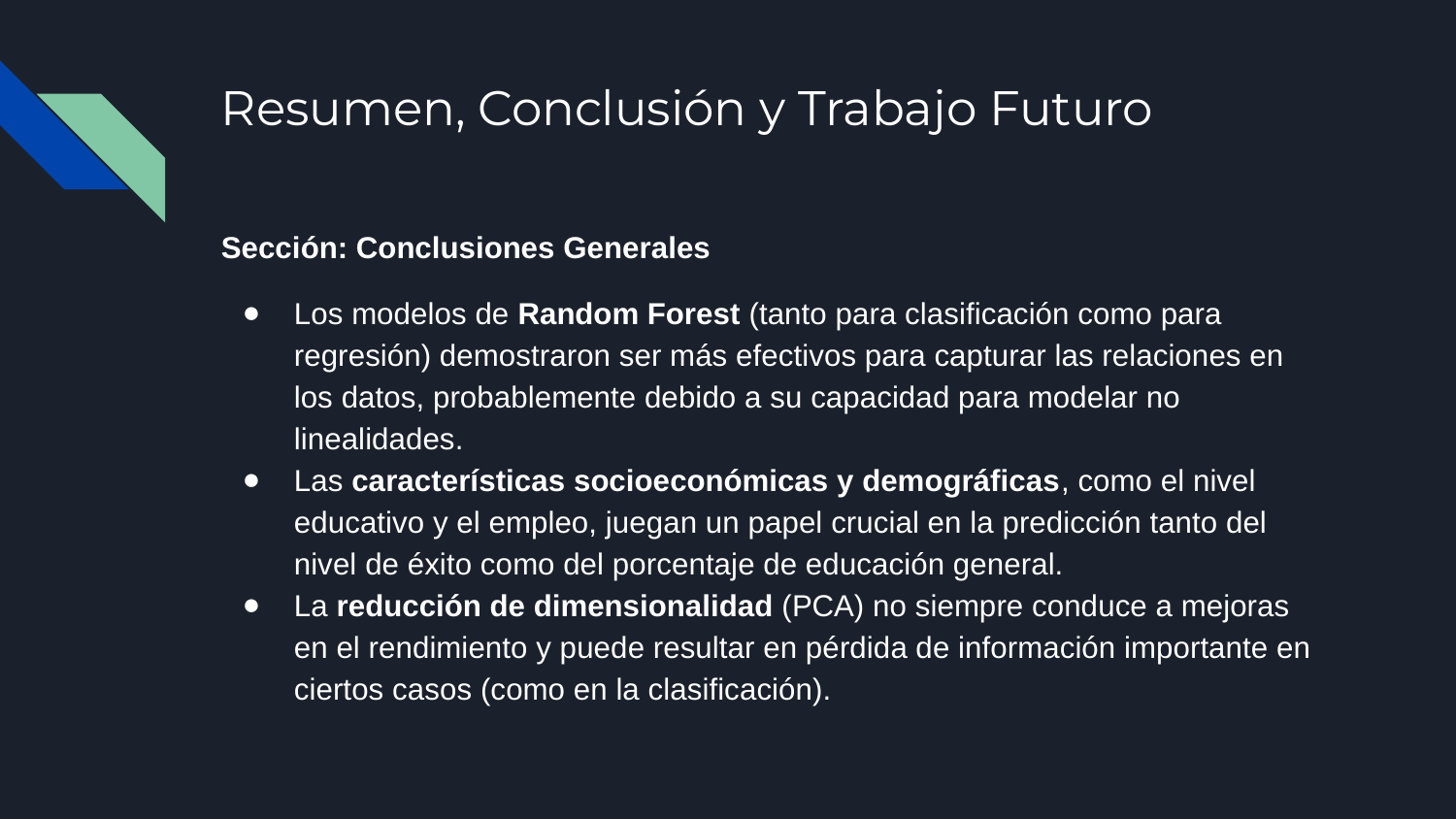

# Resumen, Conclusión y Trabajo Futuro

Sección: Conclusiones Generales
Los modelos de Random Forest (tanto para clasificación como para regresión) demostraron ser más efectivos para capturar las relaciones en los datos, probablemente debido a su capacidad para modelar no linealidades.
Las características socioeconómicas y demográficas, como el nivel educativo y el empleo, juegan un papel crucial en la predicción tanto del nivel de éxito como del porcentaje de educación general.
La reducción de dimensionalidad (PCA) no siempre conduce a mejoras en el rendimiento y puede resultar en pérdida de información importante en ciertos casos (como en la clasificación).